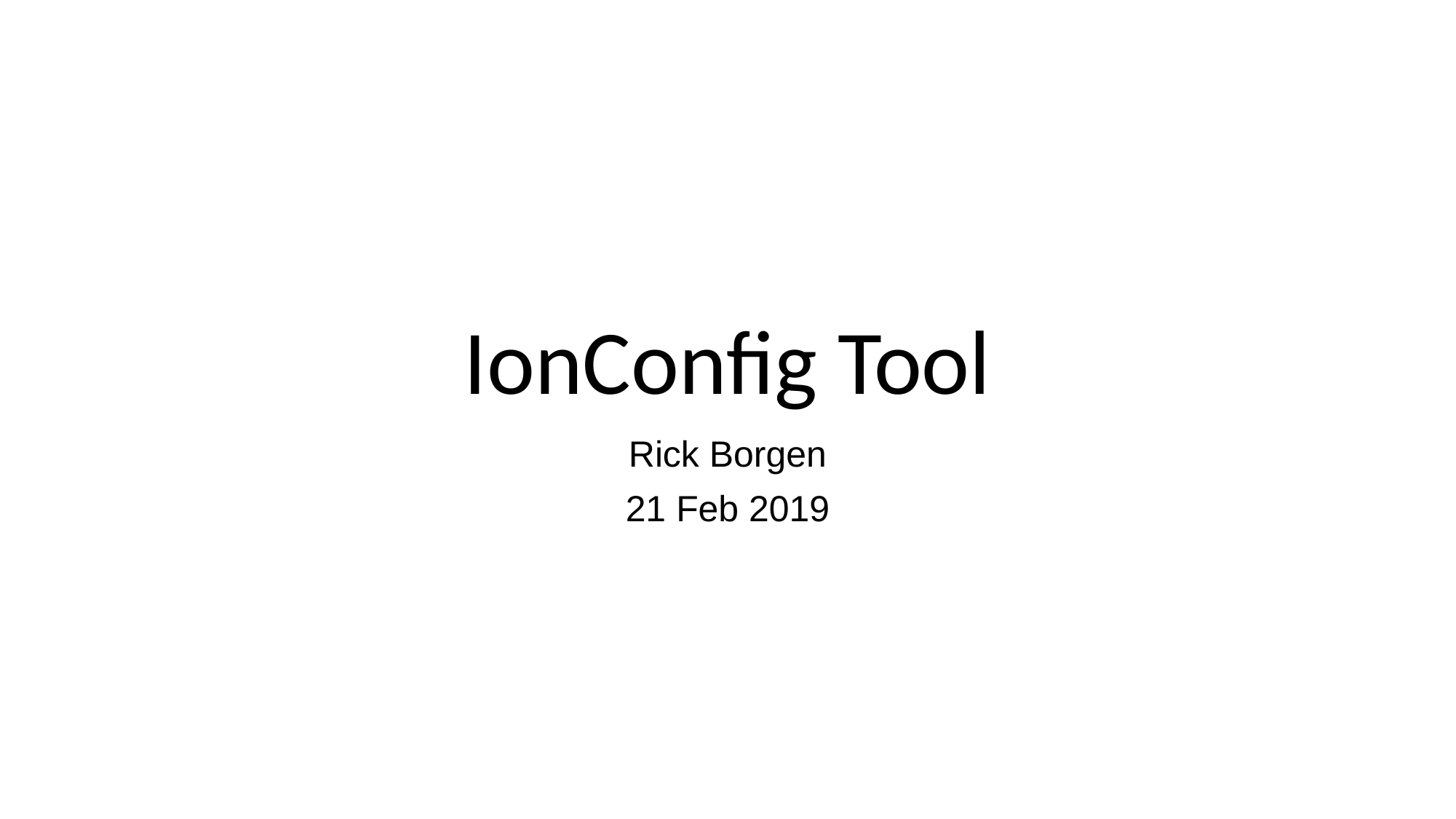

# IonConfig Tool
Rick Borgen
21 Feb 2019